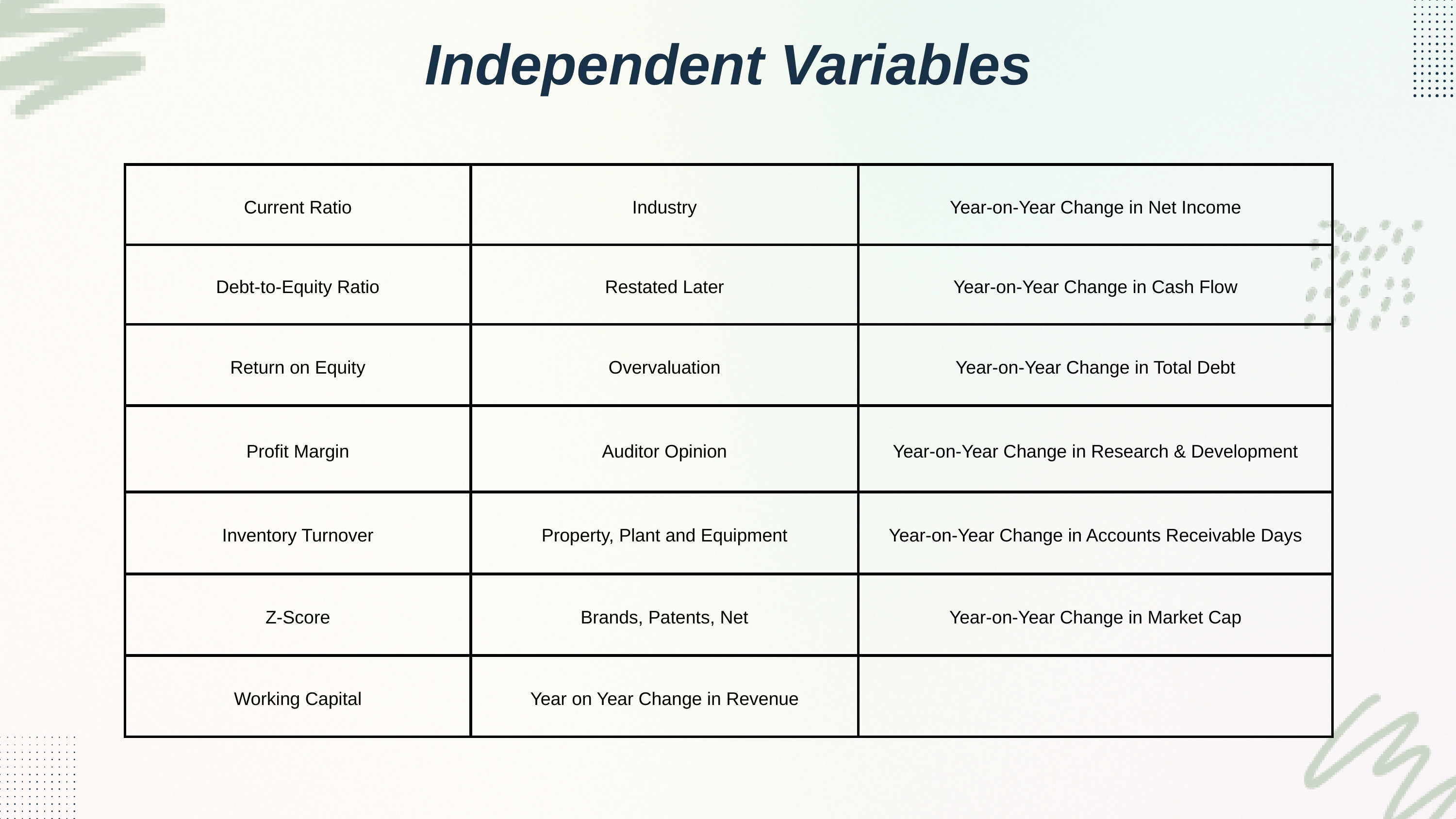

Independent Variables
| Current Ratio | Industry | Year-on-Year Change in Net Income |
| --- | --- | --- |
| Debt-to-Equity Ratio | Restated Later | Year-on-Year Change in Cash Flow |
| Return on Equity | Overvaluation | Year-on-Year Change in Total Debt |
| Profit Margin | Auditor Opinion | Year-on-Year Change in Research & Development |
| Inventory Turnover | Property, Plant and Equipment | Year-on-Year Change in Accounts Receivable Days |
| Z-Score | Brands, Patents, Net | Year-on-Year Change in Market Cap |
| Working Capital | Year on Year Change in Revenue |  |